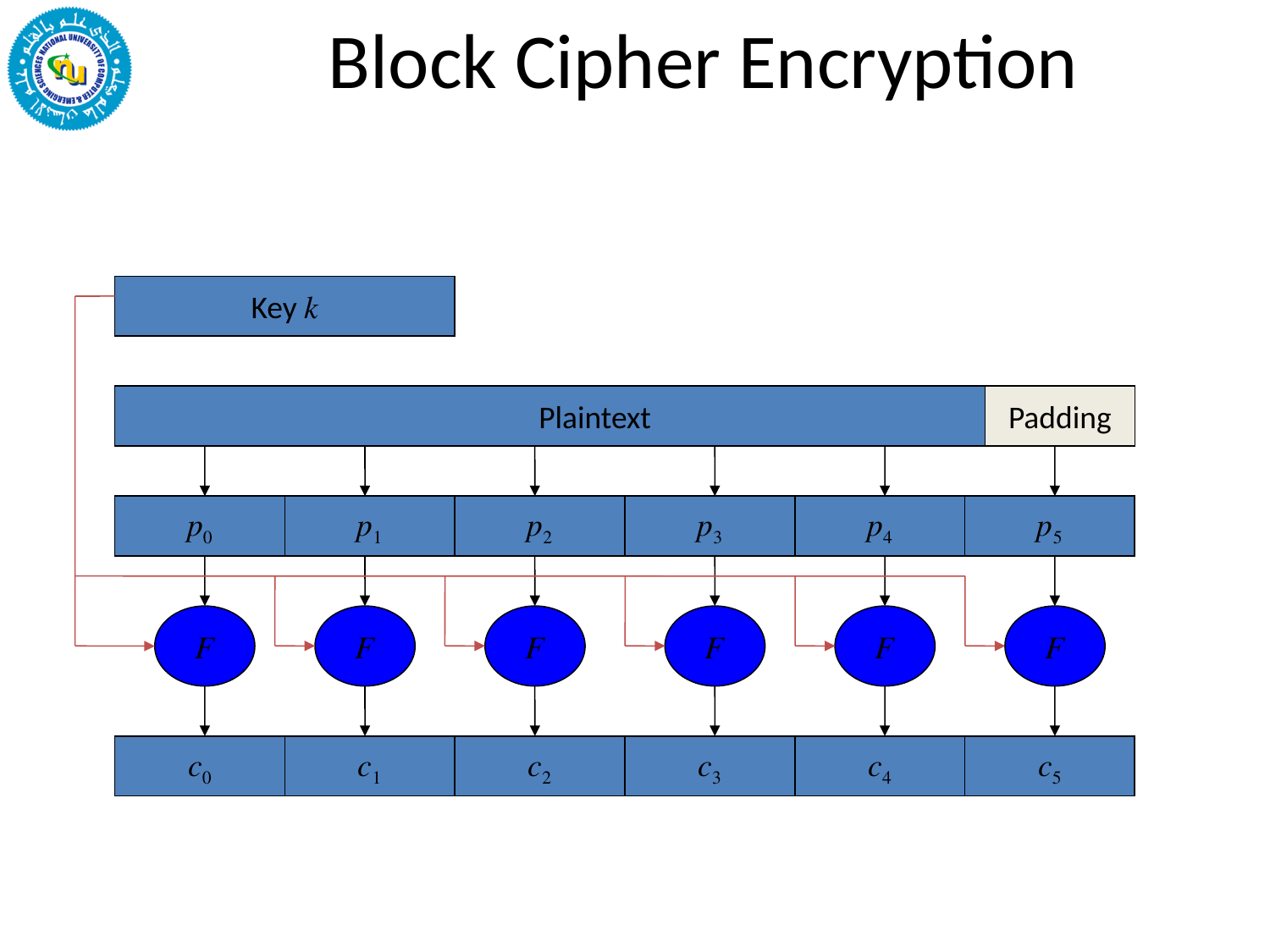

# Block Cipher Encryption
Key k

Plaintext
Padding

p0
p1
p2
p3
p4
p5

F
F
F
F
F
F

c0
c1
c2
c3
c4
c5